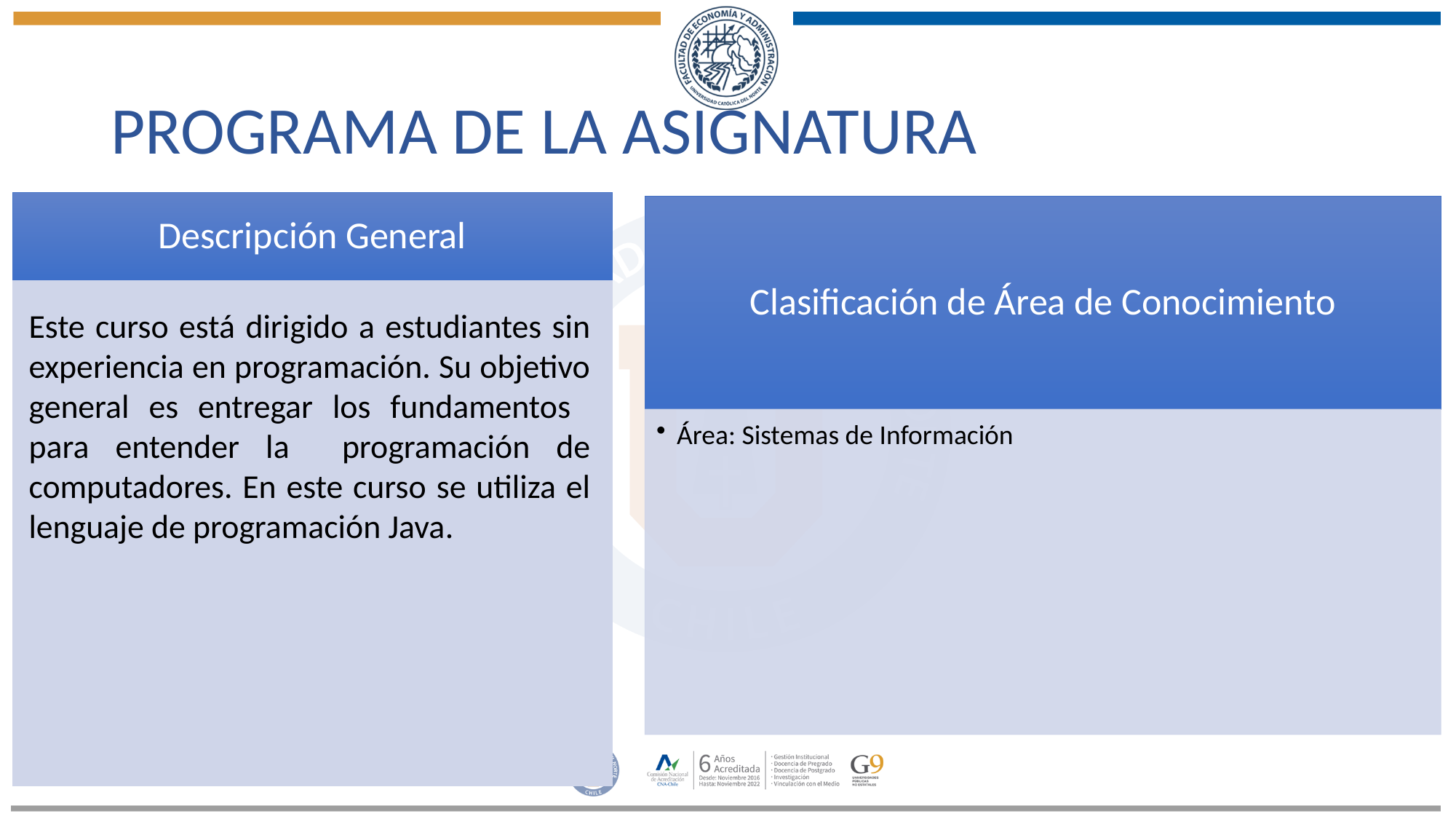

Programa de la Asignatura

Descripción General
Clasificación de Área de Conocimiento
Área: Sistemas de Información

Este curso está dirigido a estudiantes sin experiencia en programación. Su objetivo general es entregar los fundamentos  para entender la  programación de computadores. En este curso se utiliza el lenguaje de programación Java.